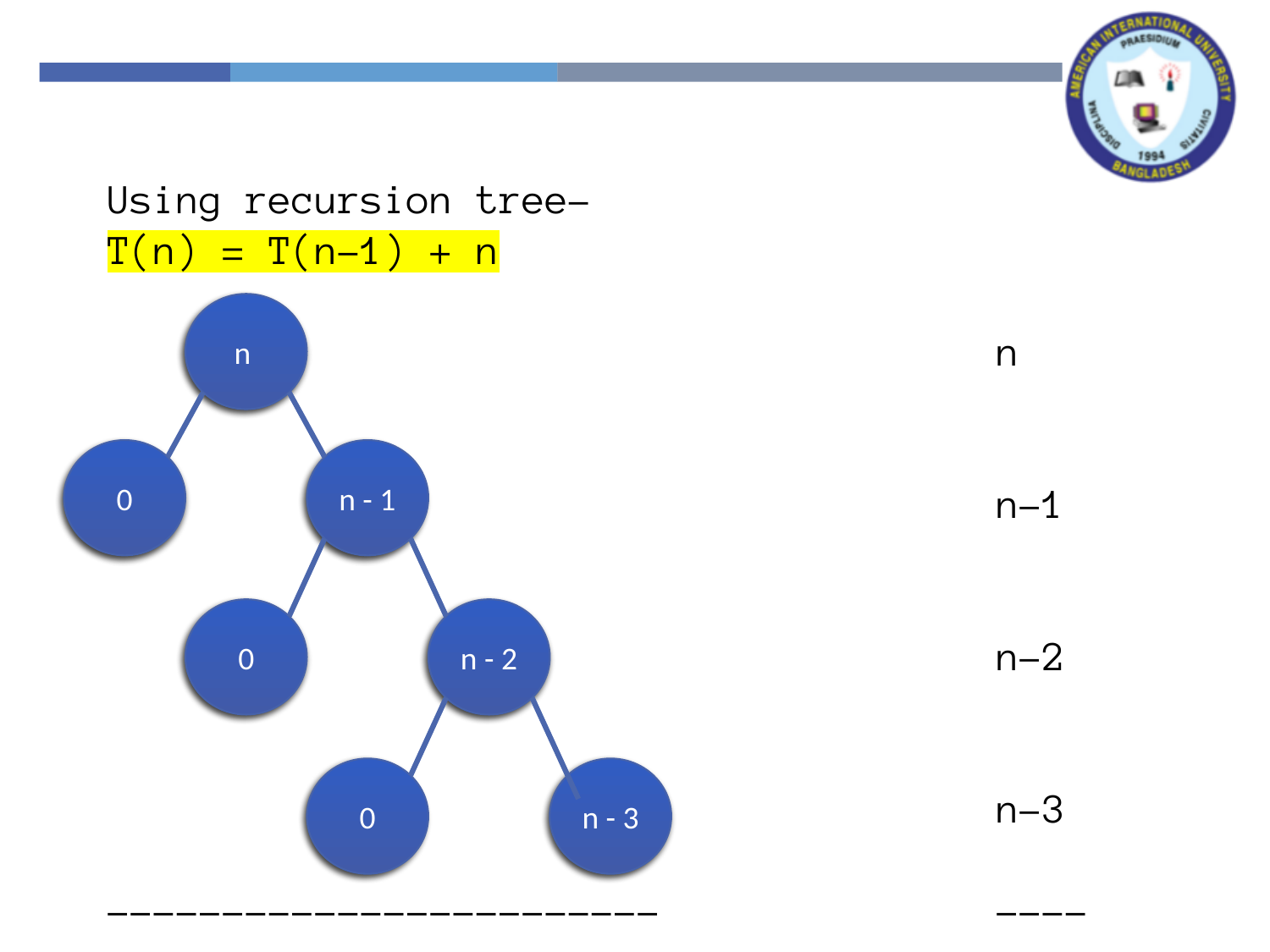

Using recursion tree-
T(n) = T(n-1) + n

          						n

               					n-1

							n-2

							n-3

------------------------			----
n
0
n - 1
0
n - 2
0
n - 3